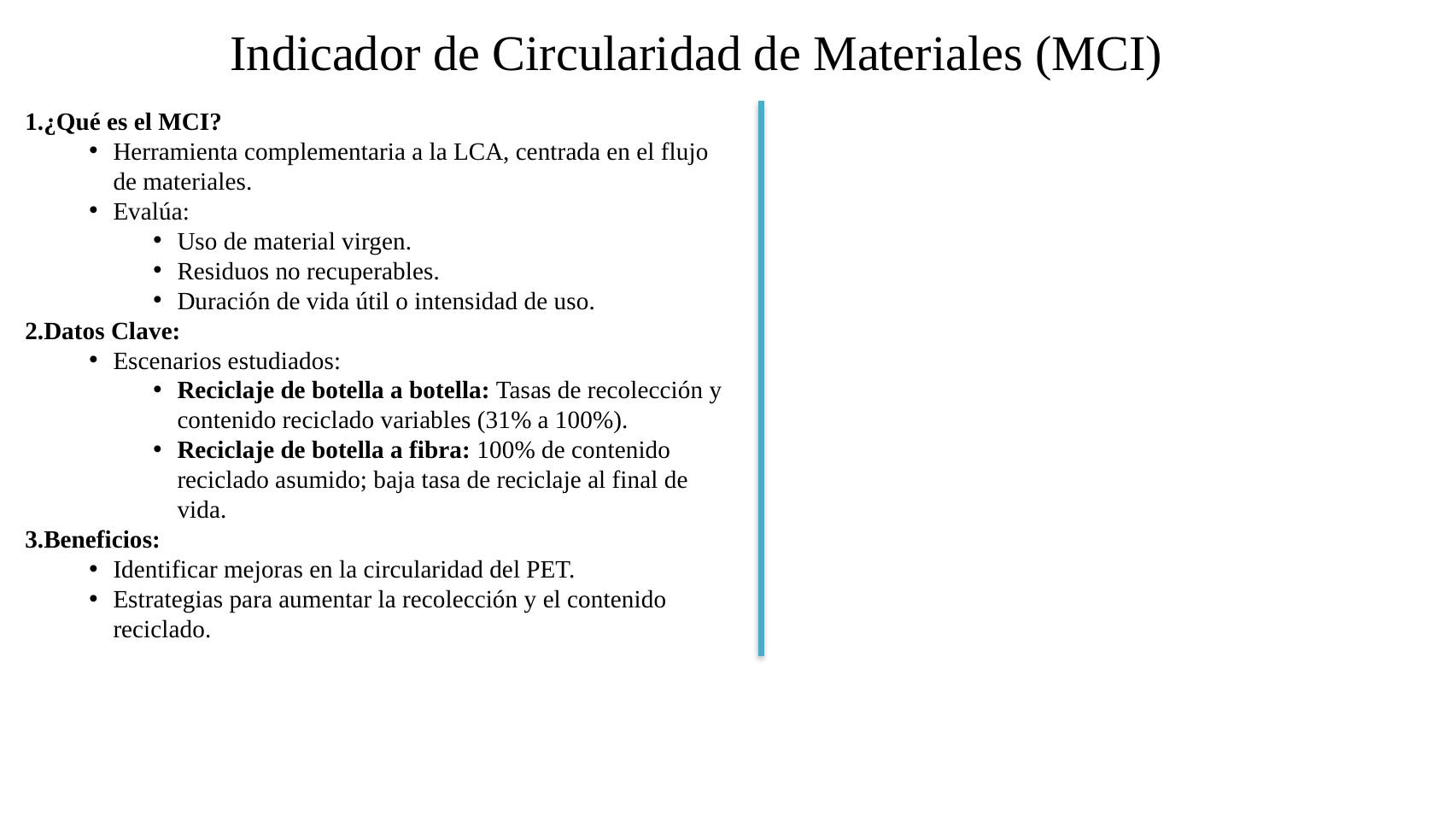

# Indicador de Circularidad de Materiales (MCI)
¿Qué es el MCI?
Herramienta complementaria a la LCA, centrada en el flujo de materiales.
Evalúa:
Uso de material virgen.
Residuos no recuperables.
Duración de vida útil o intensidad de uso.
Datos Clave:
Escenarios estudiados:
Reciclaje de botella a botella: Tasas de recolección y contenido reciclado variables (31% a 100%).
Reciclaje de botella a fibra: 100% de contenido reciclado asumido; baja tasa de reciclaje al final de vida.
Beneficios:
Identificar mejoras en la circularidad del PET.
Estrategias para aumentar la recolección y el contenido reciclado.